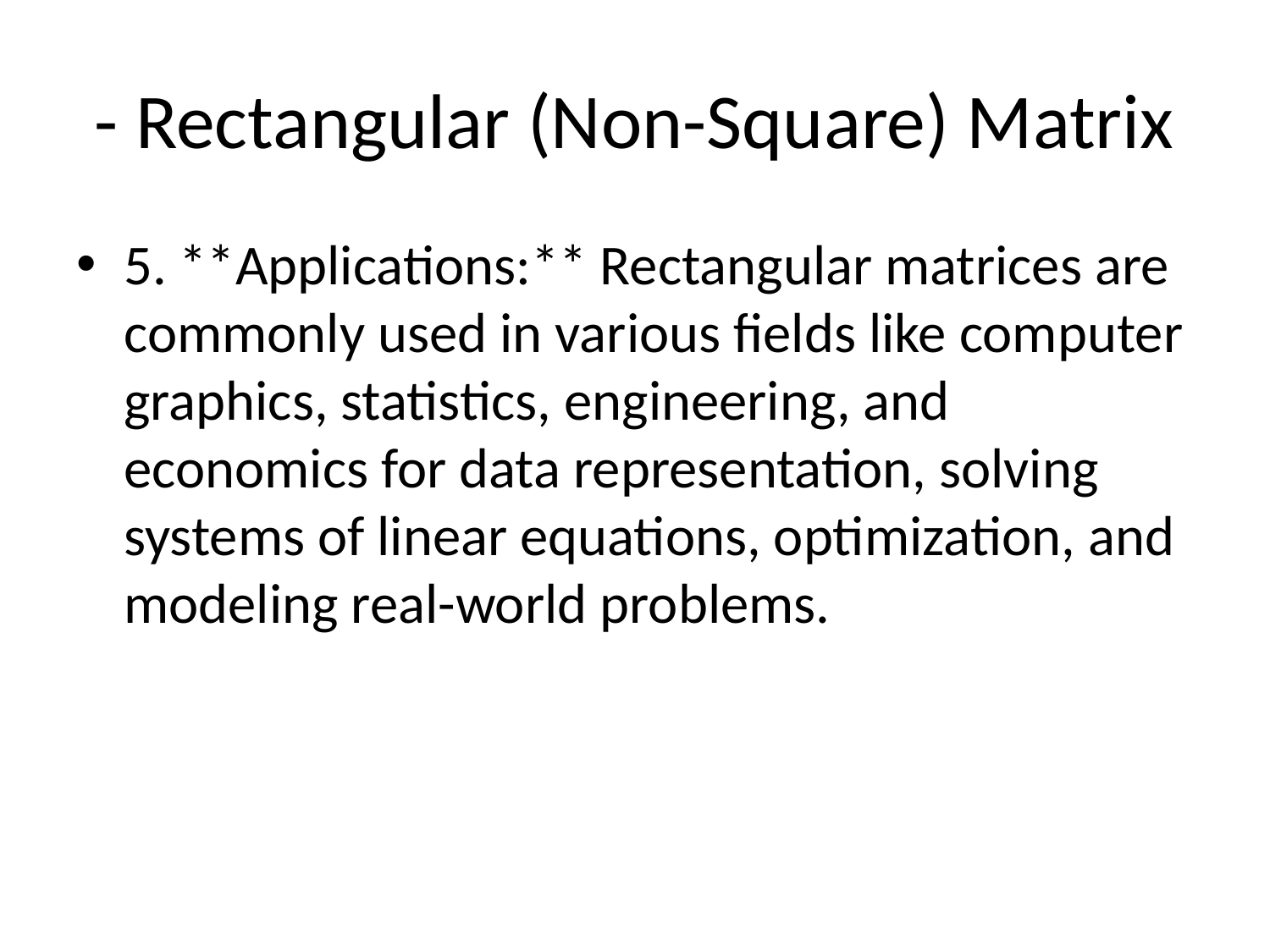

# - Rectangular (Non-Square) Matrix
5. **Applications:** Rectangular matrices are commonly used in various fields like computer graphics, statistics, engineering, and economics for data representation, solving systems of linear equations, optimization, and modeling real-world problems.